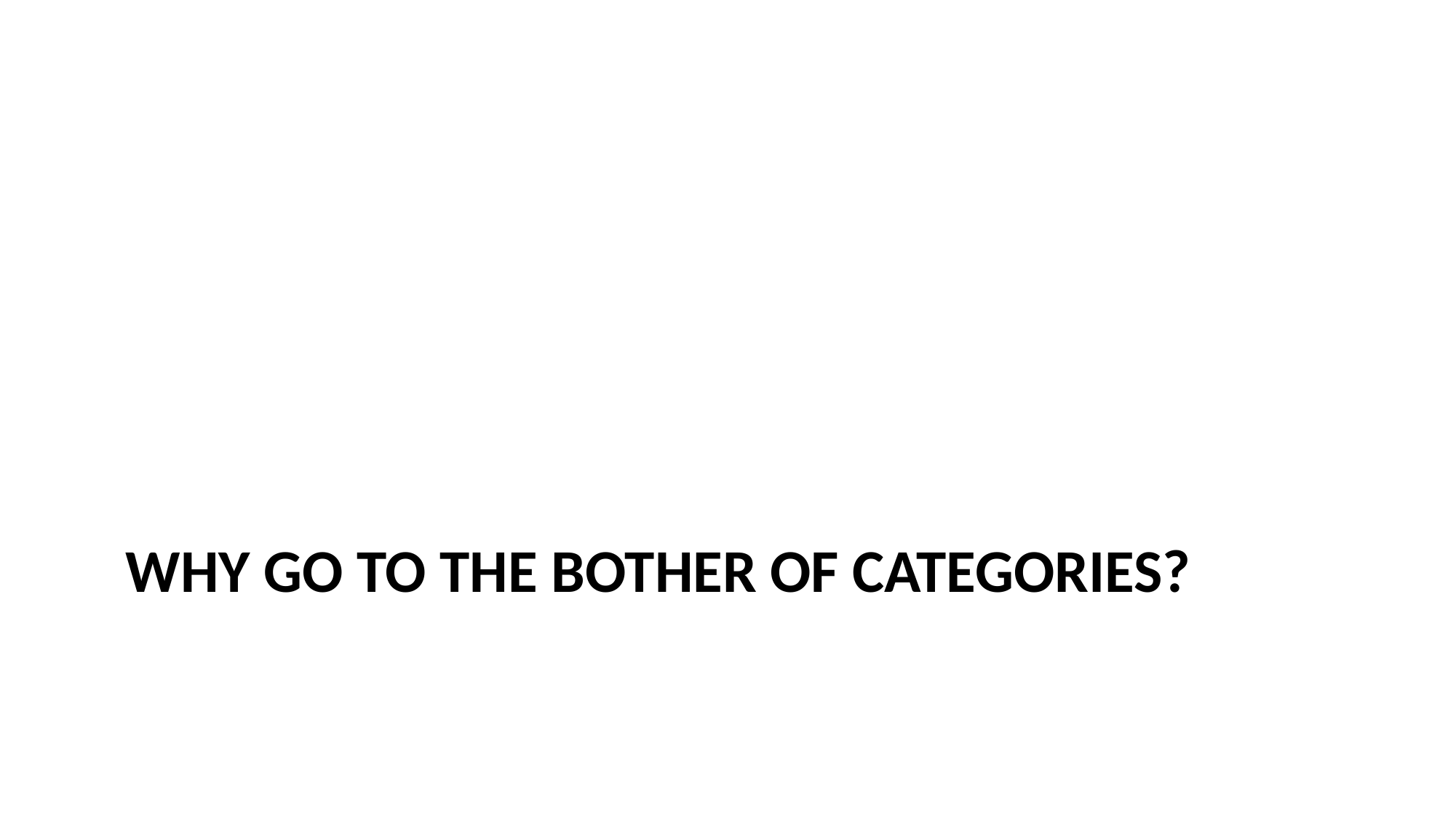

# why go to the bother of categories?